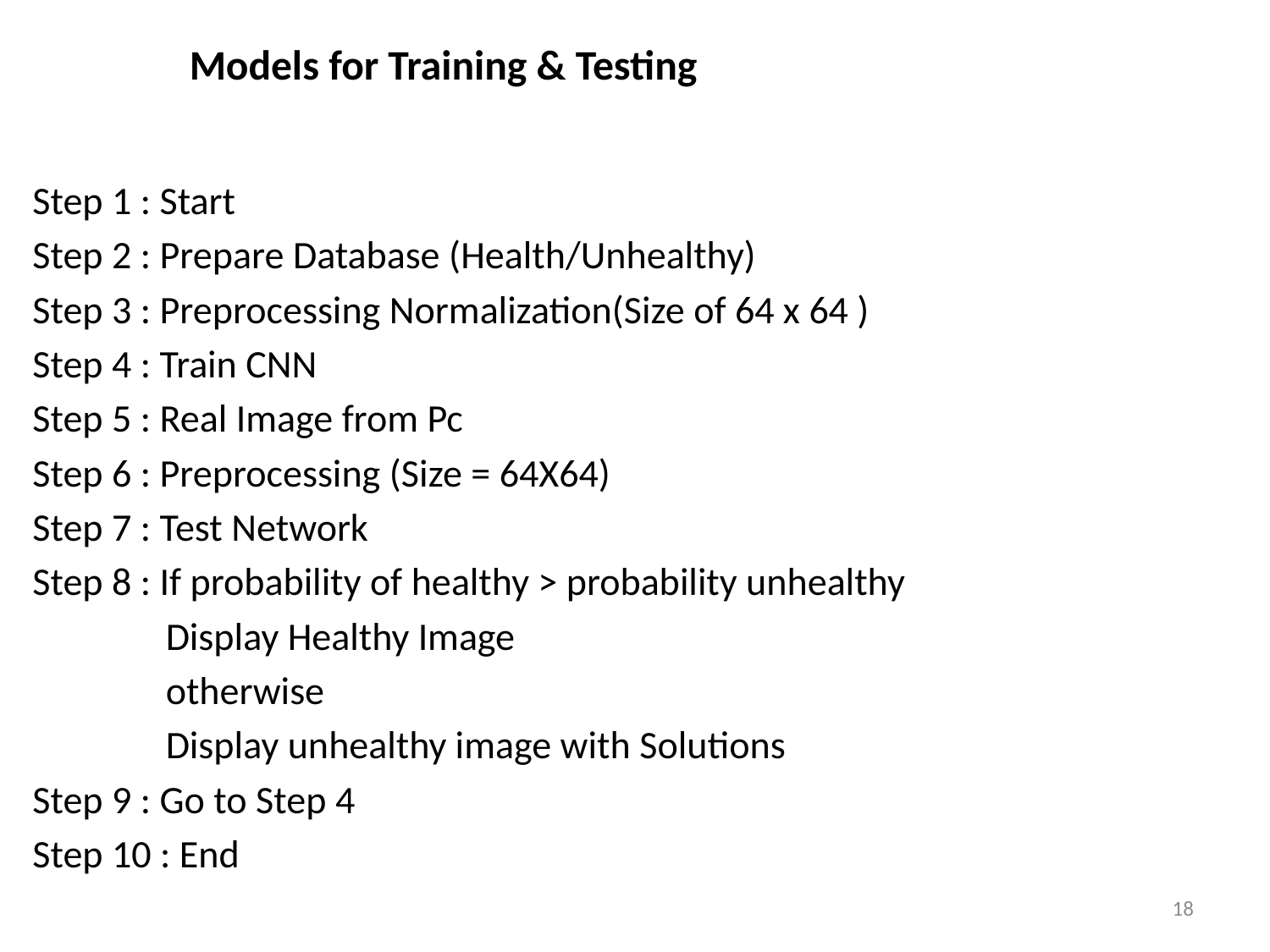

# Models for Training & Testing
Step 1 : Start
Step 2 : Prepare Database (Health/Unhealthy)
Step 3 : Preprocessing Normalization(Size of 64 x 64 )
Step 4 : Train CNN
Step 5 : Real Image from Pc
Step 6 : Preprocessing (Size = 64X64)
Step 7 : Test Network
Step 8 : If probability of healthy > probability unhealthy
               Display Healthy Image
               otherwise
               Display unhealthy image with Solutions
Step 9 : Go to Step 4
Step 10 : End

18